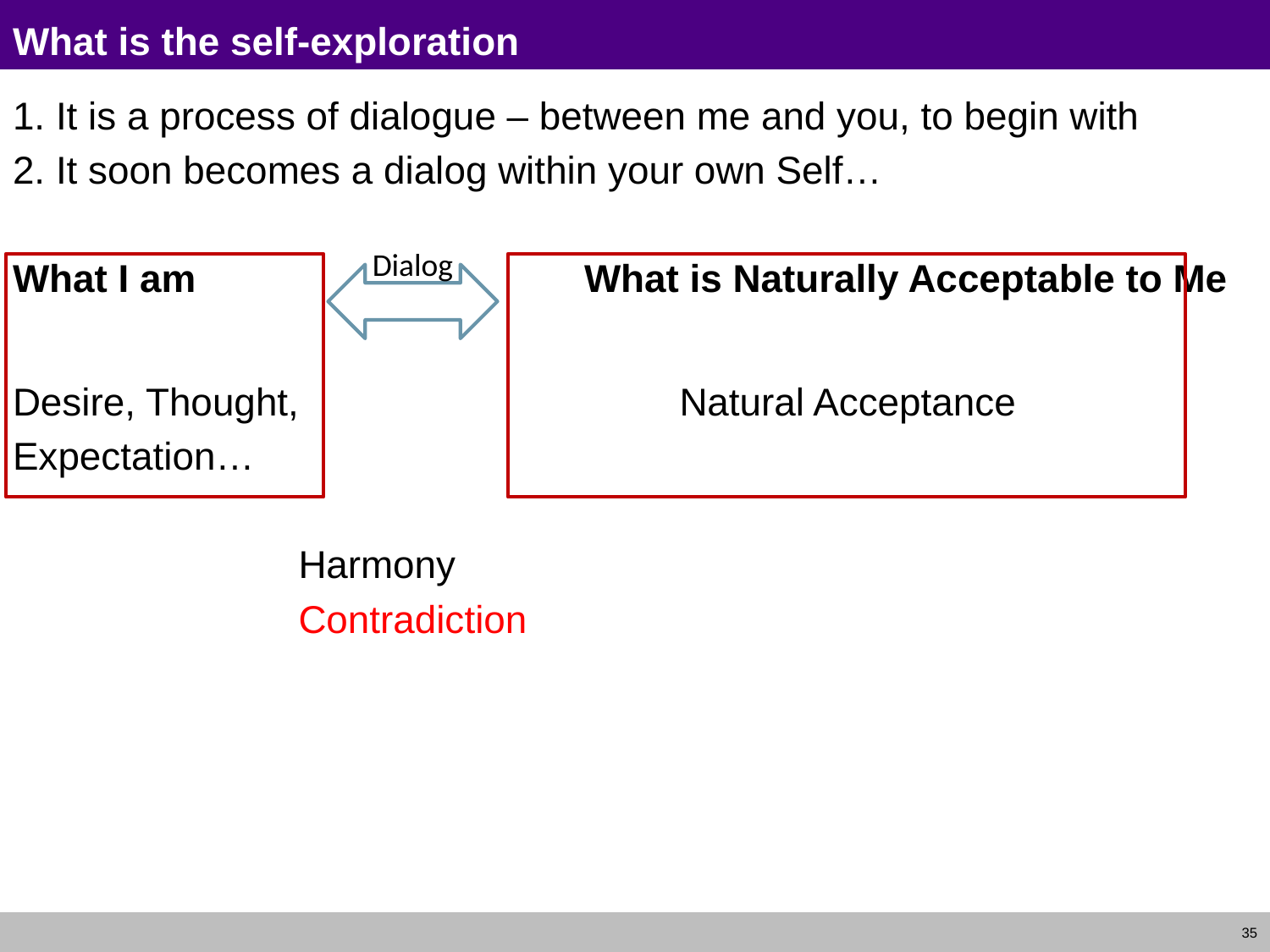

# What is the self-exploration
1. It is a process of dialogue – between me and you, to begin with
2. It soon becomes a dialog within your own Self…

What I am 		       	What is Naturally Acceptable to Me

Desire, Thought, 			Natural Acceptance
Expectation…

	     		Harmony
	     		Contradiction

Dialog